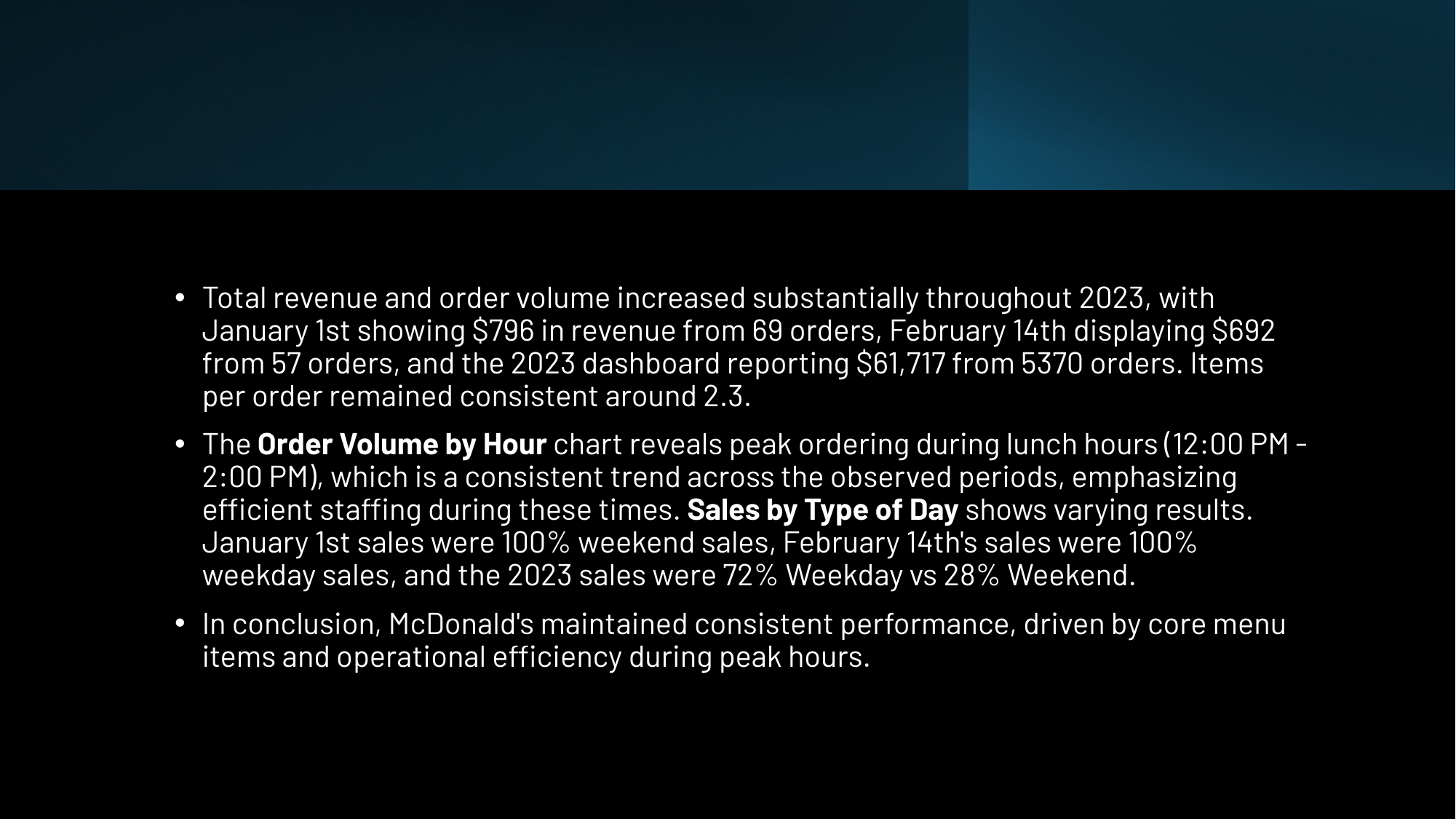

Total revenue and order volume increased substantially throughout 2023, with January 1st showing $796 in revenue from 69 orders, February 14th displaying $692 from 57 orders, and the 2023 dashboard reporting $61,717 from 5370 orders. Items per order remained consistent around 2.3.
The Order Volume by Hour chart reveals peak ordering during lunch hours (12:00 PM - 2:00 PM), which is a consistent trend across the observed periods, emphasizing efficient staffing during these times. Sales by Type of Day shows varying results. January 1st sales were 100% weekend sales, February 14th's sales were 100% weekday sales, and the 2023 sales were 72% Weekday vs 28% Weekend.
In conclusion, McDonald's maintained consistent performance, driven by core menu items and operational efficiency during peak hours.